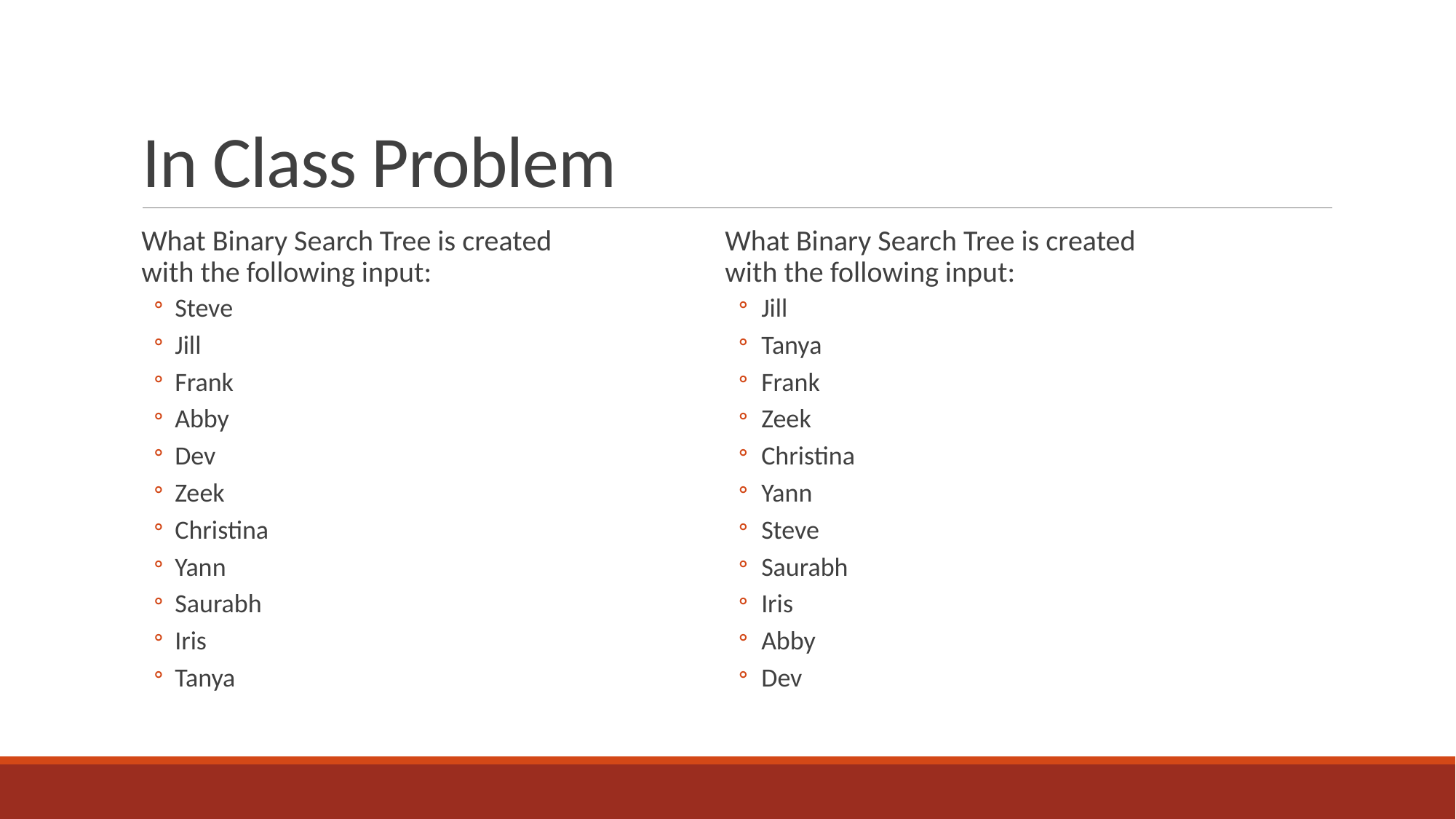

# In Class Problem
What Binary Search Tree is created with the following input:
Steve
Jill
Frank
Abby
Dev
Zeek
Christina
Yann
Saurabh
Iris
Tanya
What Binary Search Tree is created with the following input:
Jill
Tanya
Frank
Zeek
Christina
Yann
Steve
Saurabh
Iris
Abby
Dev